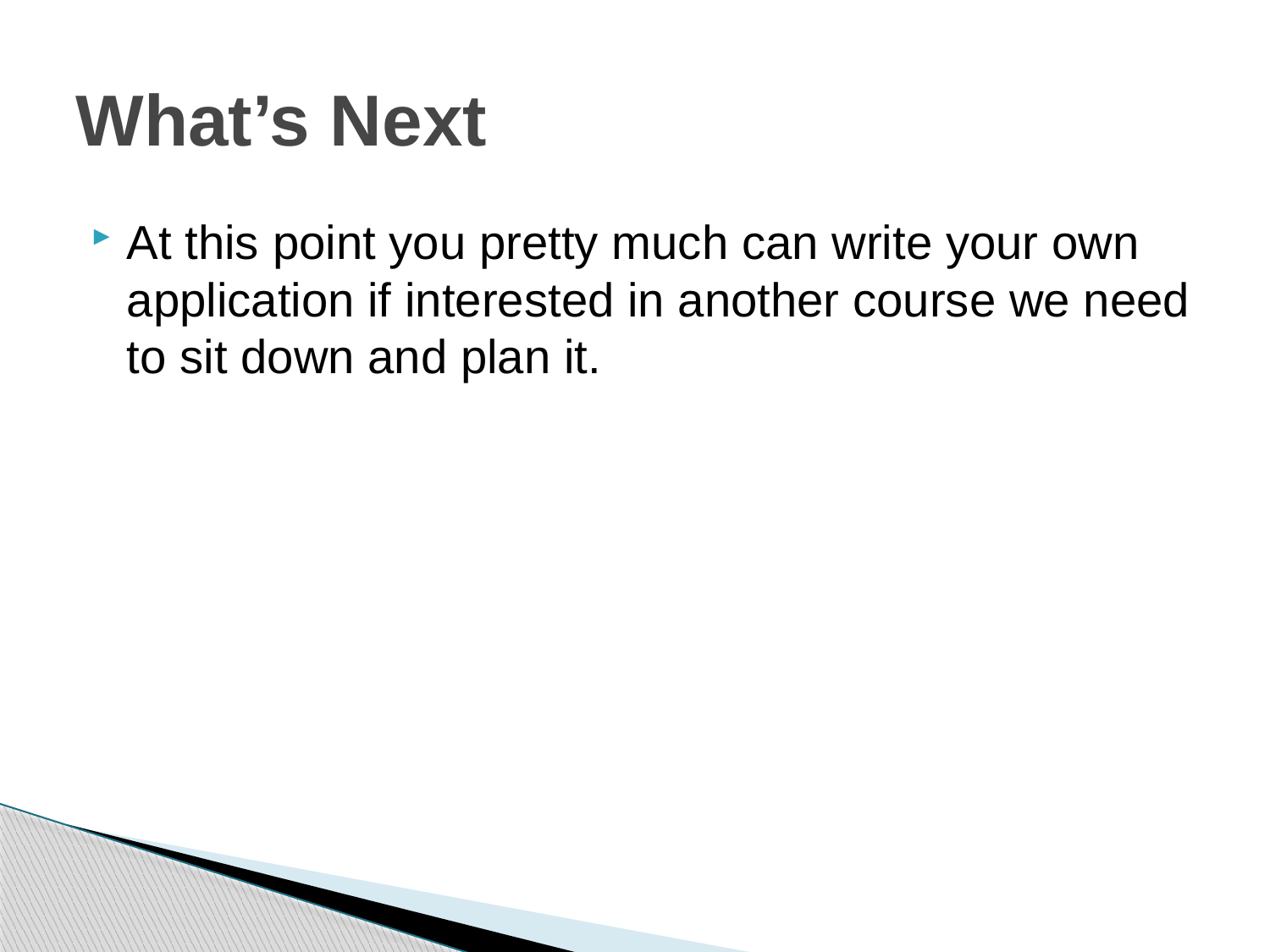

# What’s Next
At this point you pretty much can write your own application if interested in another course we need to sit down and plan it.